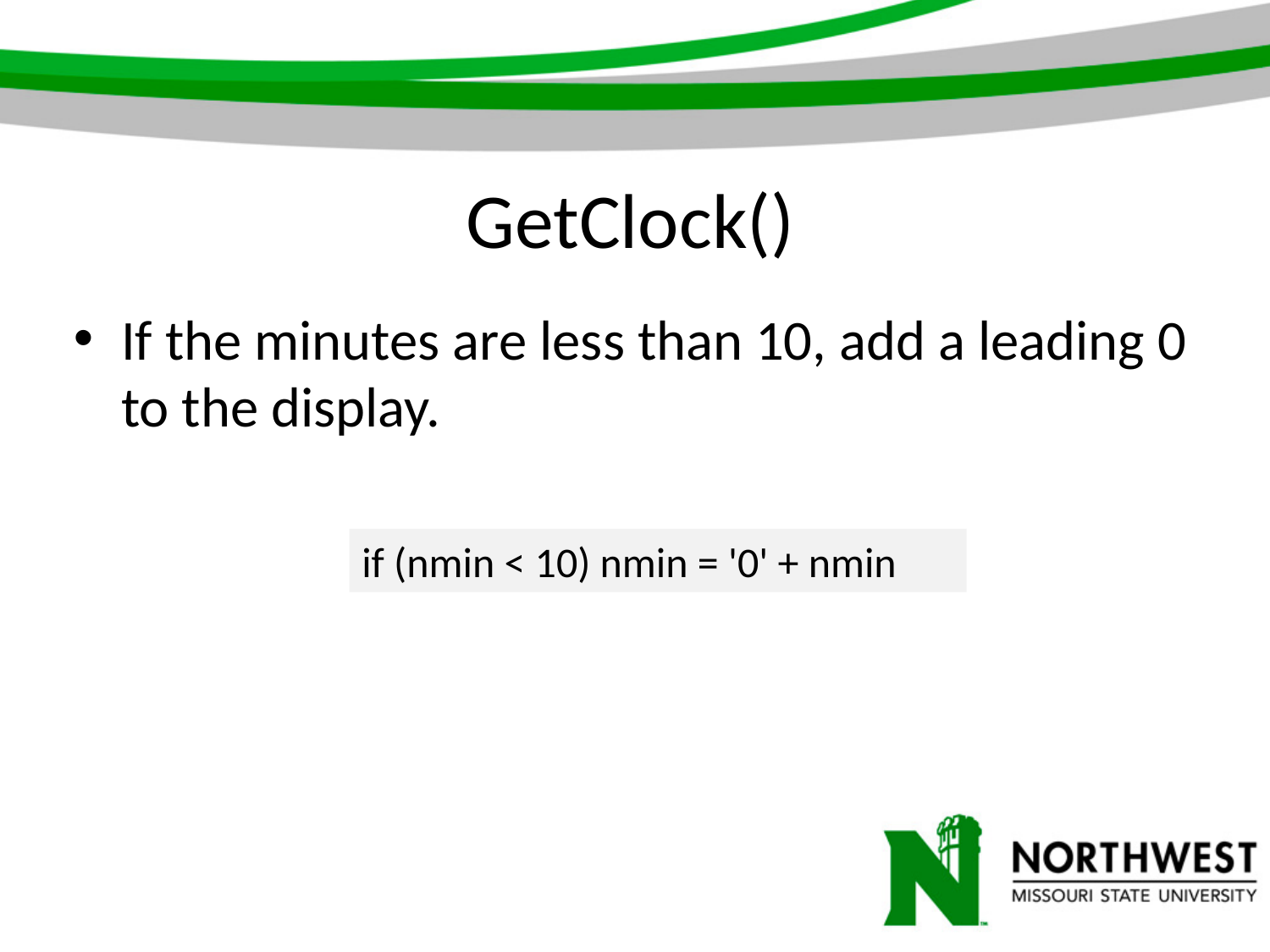

# GetClock()
If the minutes are less than 10, add a leading 0 to the display.

if (nmin < 10) nmin = '0' + nmin